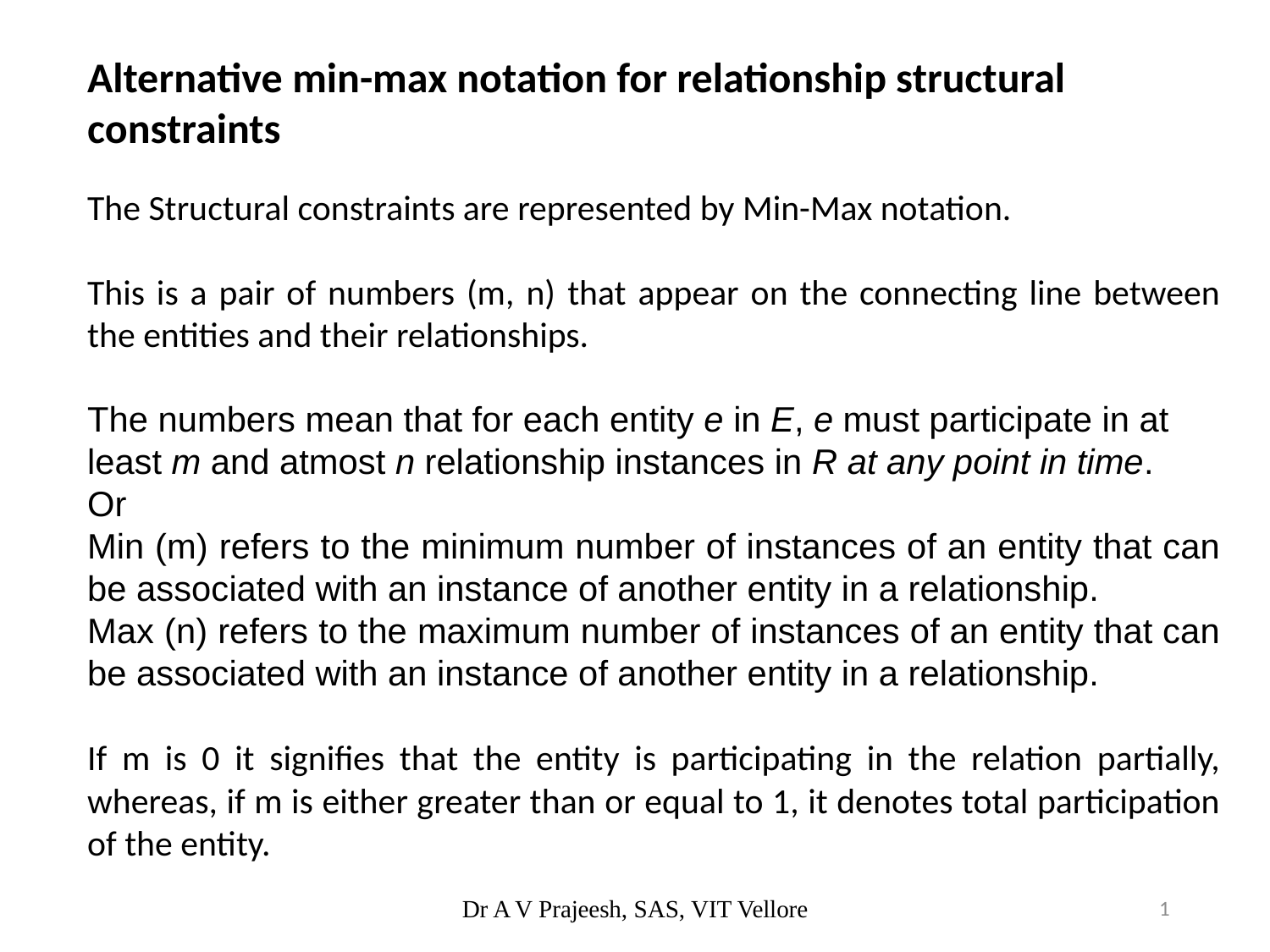

Alternative min-max notation for relationship structural constraints
The Structural constraints are represented by Min-Max notation.

This is a pair of numbers (m, n) that appear on the connecting line between the entities and their relationships.

The numbers mean that for each entity e in E, e must participate in at least m and atmost n relationship instances in R at any point in time.
Or
Min (m) refers to the minimum number of instances of an entity that can be associated with an instance of another entity in a relationship.
Max (n) refers to the maximum number of instances of an entity that can be associated with an instance of another entity in a relationship.

If m is 0 it signifies that the entity is participating in the relation partially, whereas, if m is either greater than or equal to 1, it denotes total participation of the entity.

Dr A V Prajeesh, SAS, VIT Vellore
1